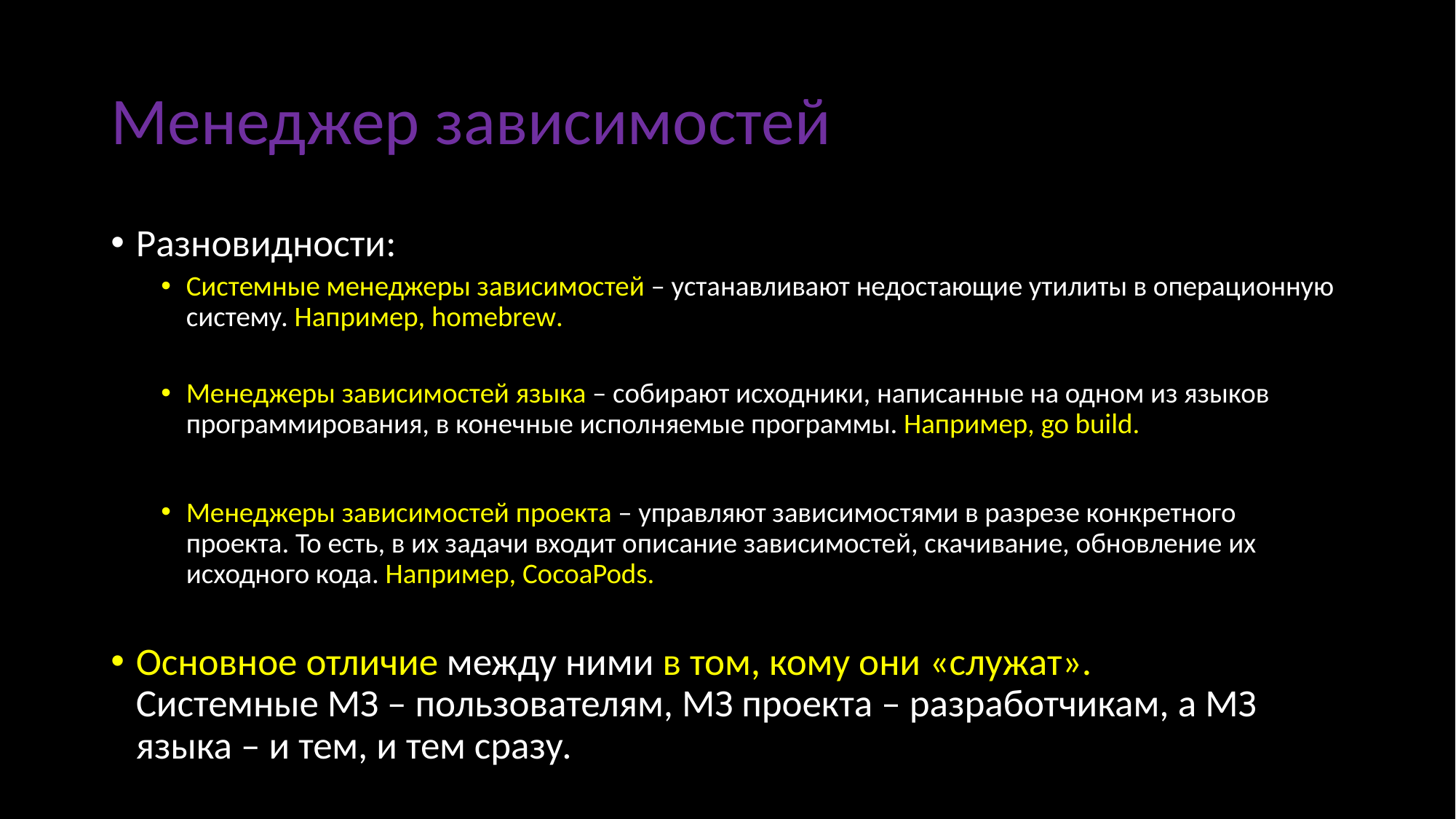

# Менеджер зависимостей
Разновидности:
Системные менеджеры зависимостей – устанавливают недостающие утилиты в операционную систему. Например, homebrew.

Менеджеры зависимостей языка – собирают исходники, написанные на одном из языков программирования, в конечные исполняемые программы. Например, go build.

Менеджеры зависимостей проекта – управляют зависимостями в разрезе конкретного проекта. То есть, в их задачи входит описание зависимостей, скачивание, обновление их исходного кода. Например, CocoaPods.

Основное отличие между ними в том, кому они «служат».
Системные МЗ – пользователям, МЗ проекта – разработчикам, а МЗ языка – и тем, и тем сразу.